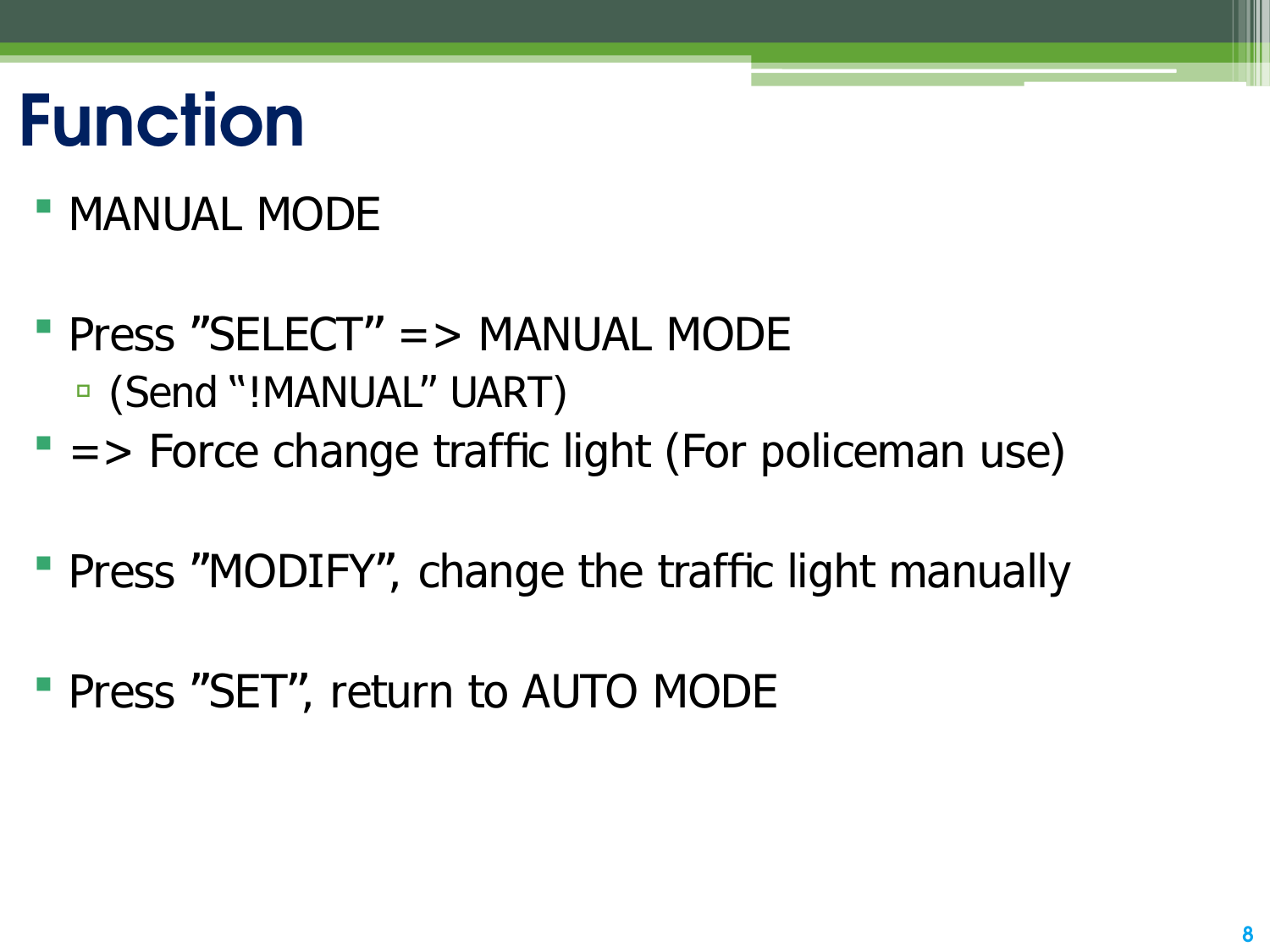

# Function
MANUAL MODE

Press ’’SELECT’’ => MANUAL MODE
(Send “!MANUAL” UART)
=> Force change traffic light (For policeman use)

Press ’’MODIFY’’, change the traffic light manually

Press ’’SET’’, return to AUTO MODE